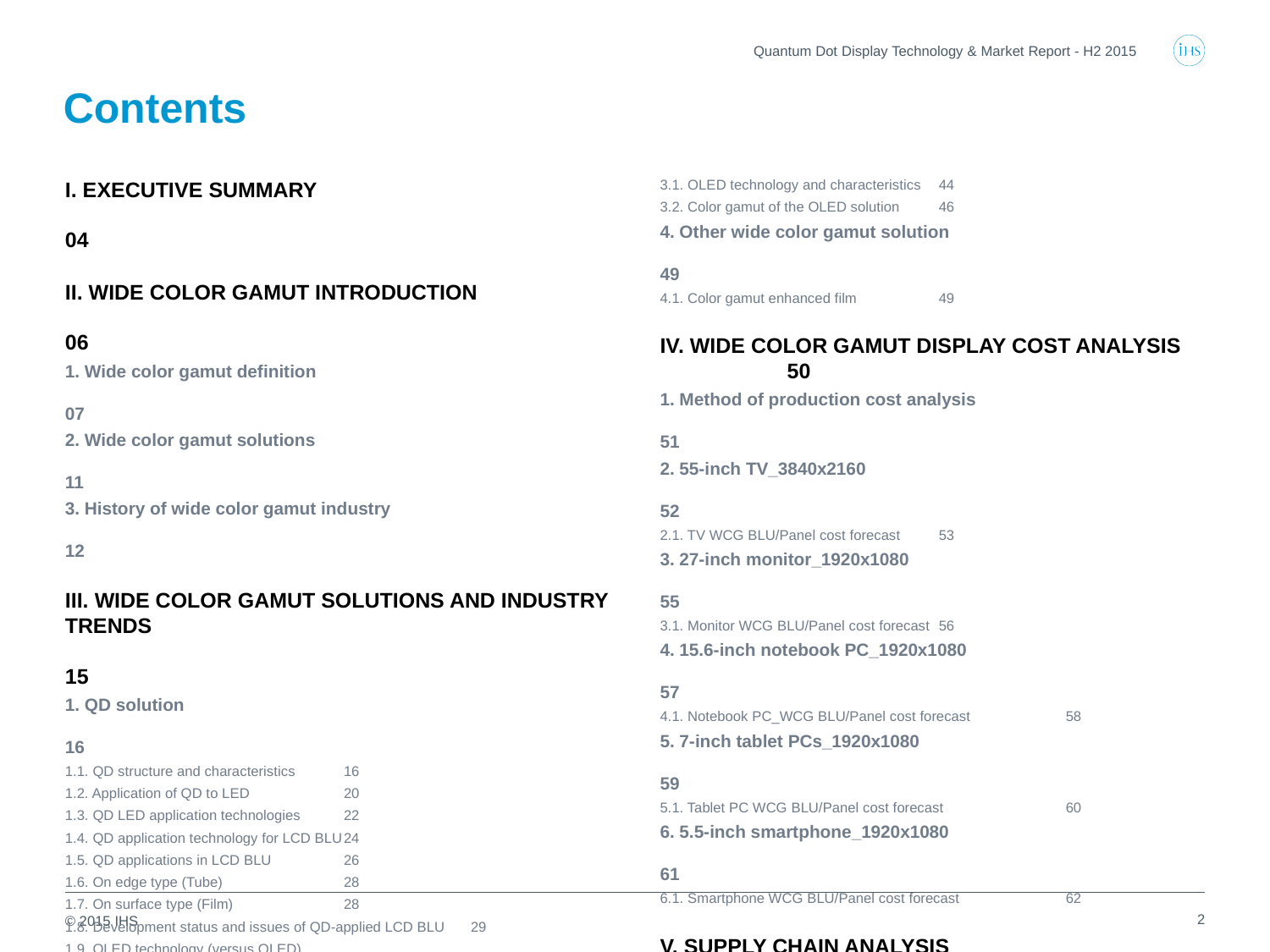

Quantum Dot Display Technology & Market Report - H2 2015
I. Executive summary	04
II. Wide color gamut introduction	06
1. Wide color gamut definition 	07
2. Wide color gamut solutions	11
3. History of wide color gamut industry	12
III. Wide color gamut solutions and industry trends 	15
1. QD solution  	16
1.1. QD structure and characteristics	16
1.2. Application of QD to LED	20
1.3. QD LED application technologies 	22
1.4. QD application technology for LCD BLU	24
1.5. QD applications in LCD BLU 	26
1.6. On edge type (Tube) 	28
1.7. On surface type (Film) 	28
1.8. Development status and issues of QD-applied LCD BLU	29
1.9. QLED technology (versus OLED)                                                                         30
1.10. Driving principle and device structure of QLED	33
1.11. Manufacturing of QLED	35
1.12. QLED development status and outlook 	37
2. LED/CF solution 	39
2.1. Characteristics of wide color gamut LEDs	39
2.2. KSF phosphor	41
2.3. Color filter tuning 	43
3. OLED solution	44
3.1. OLED technology and characteristics 	44
3.2. Color gamut of the OLED solution   	46
4. Other wide color gamut solution  	49
4.1. Color gamut enhanced film  	49
IV. wide color gamut display cost analysis 	50
1. Method of production cost analysis 	51
2. 55-inch TV_3840x2160 	52
2.1. TV WCG BLU/Panel cost forecast	53
3. 27-inch monitor_1920x1080 	55
3.1. Monitor WCG BLU/Panel cost forecast	56
4. 15.6-inch notebook PC_1920x1080 	57
4.1. Notebook PC_WCG BLU/Panel cost forecast	58
5. 7-inch tablet PCs_1920x1080	59
5.1. Tablet PC WCG BLU/Panel cost forecast	60
6. 5.5-inch smartphone_1920x1080	61
6.1. Smartphone WCG BLU/Panel cost forecast	62
V. Supply chain analysis 	63
1.QD solution	64
1.1. Overall	64
1.2. QD film structure	65
1.3. QD film production cost analysis_55 inches	66
1.4. Characteristics of QD solution supply chain in the TV market	67
1.5. Samsung Electronics	68
1.6. LG Electronics	69
1.7. Chinese TV brands	70
1.8. Monitors, notebook PCs, tablet PCs, and smartphones 	71
2